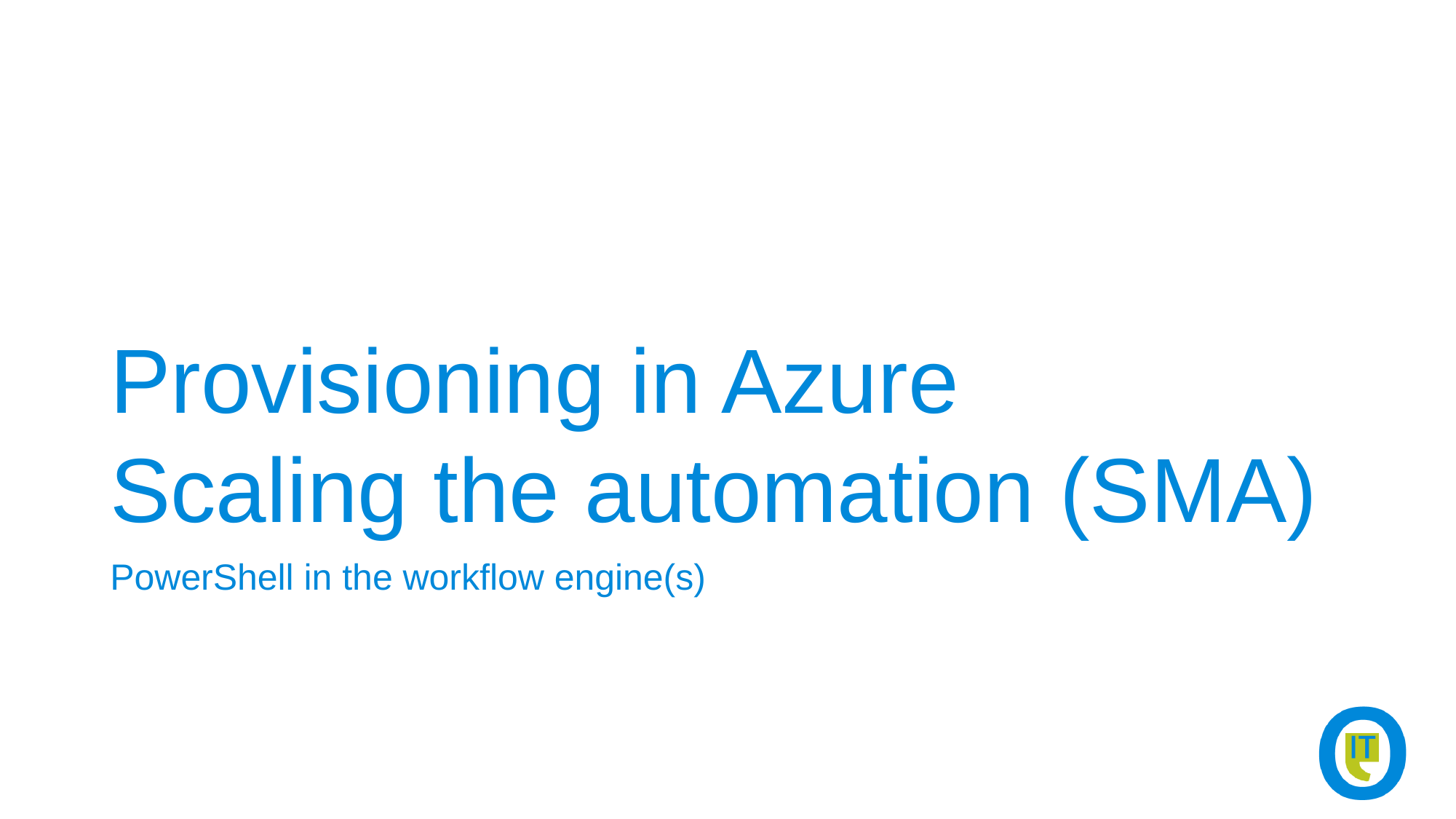

# Provisioning in Azure Scaling the automation (SMA)
PowerShell in the workflow engine(s)